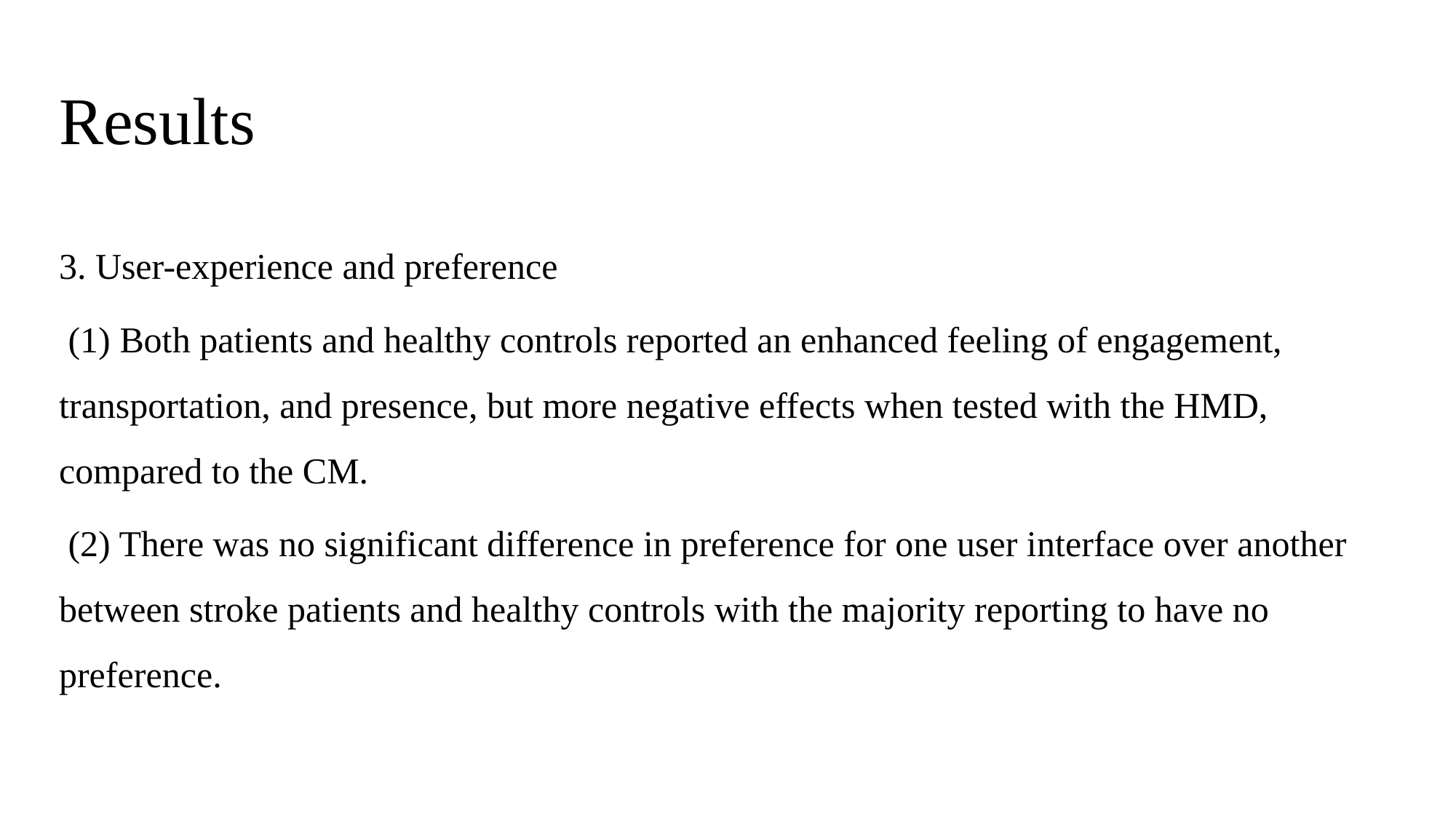

# Results
3. User-experience and preference
 (1) Both patients and healthy controls reported an enhanced feeling of engagement, transportation, and presence, but more negative effects when tested with the HMD, compared to the CM.
 (2) There was no significant difference in preference for one user interface over another between stroke patients and healthy controls with the majority reporting to have no preference.